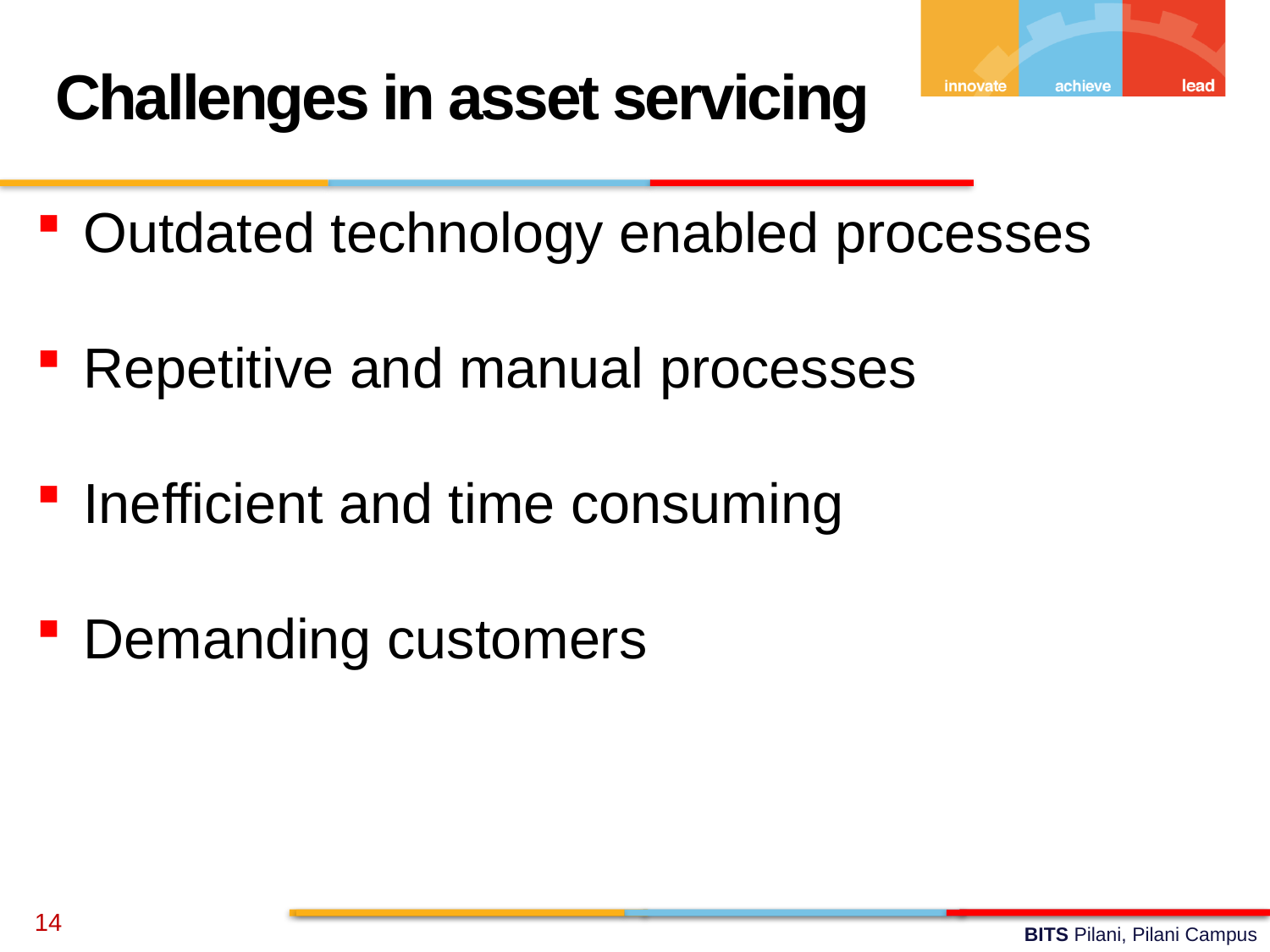

Challenges in asset servicing
Outdated technology enabled processes

Repetitive and manual processes

Inefficient and time consuming

Demanding customers
14